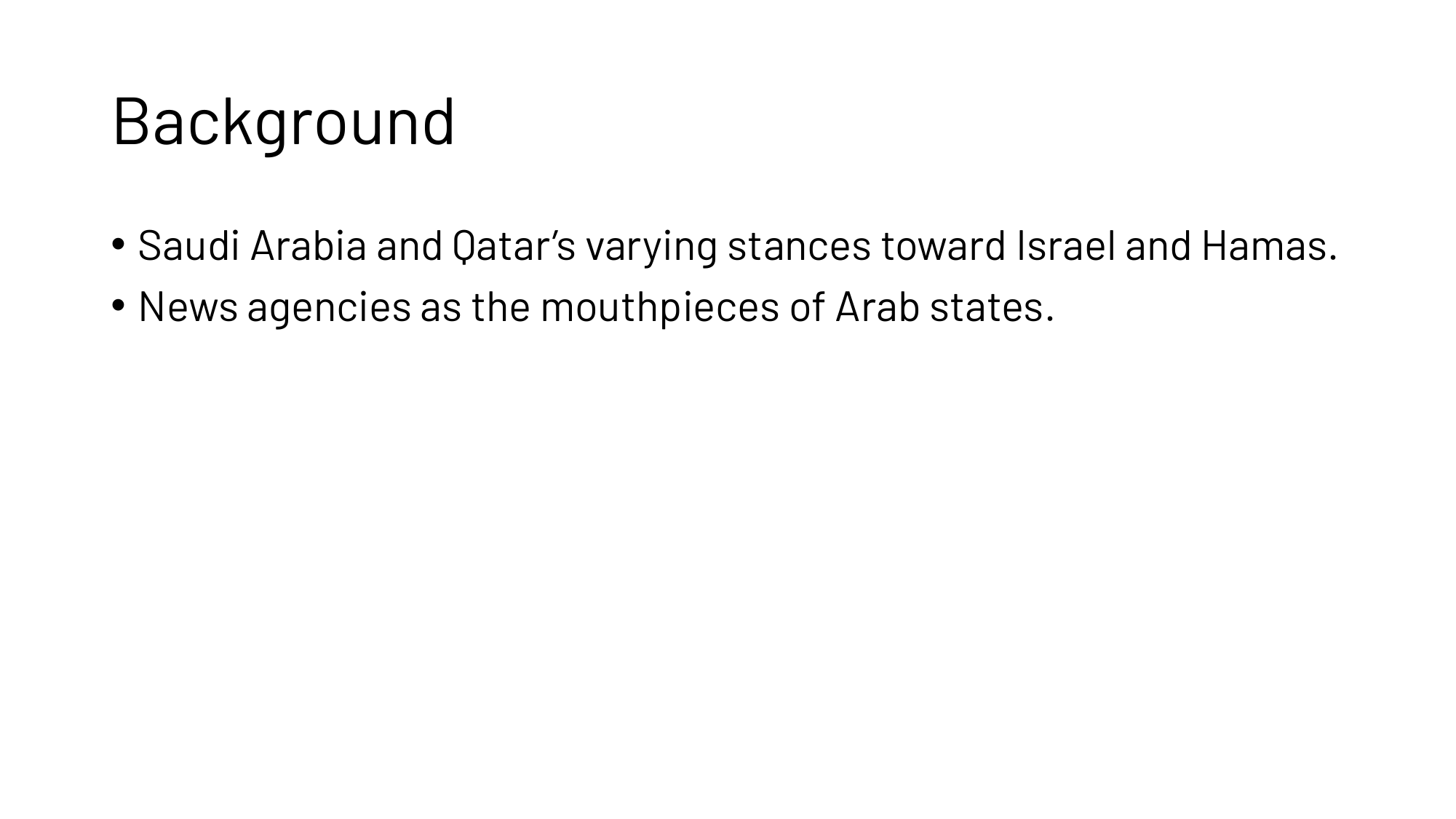

# Background
Saudi Arabia and Qatar’s varying stances toward Israel and Hamas.
News agencies as the mouthpieces of Arab states.